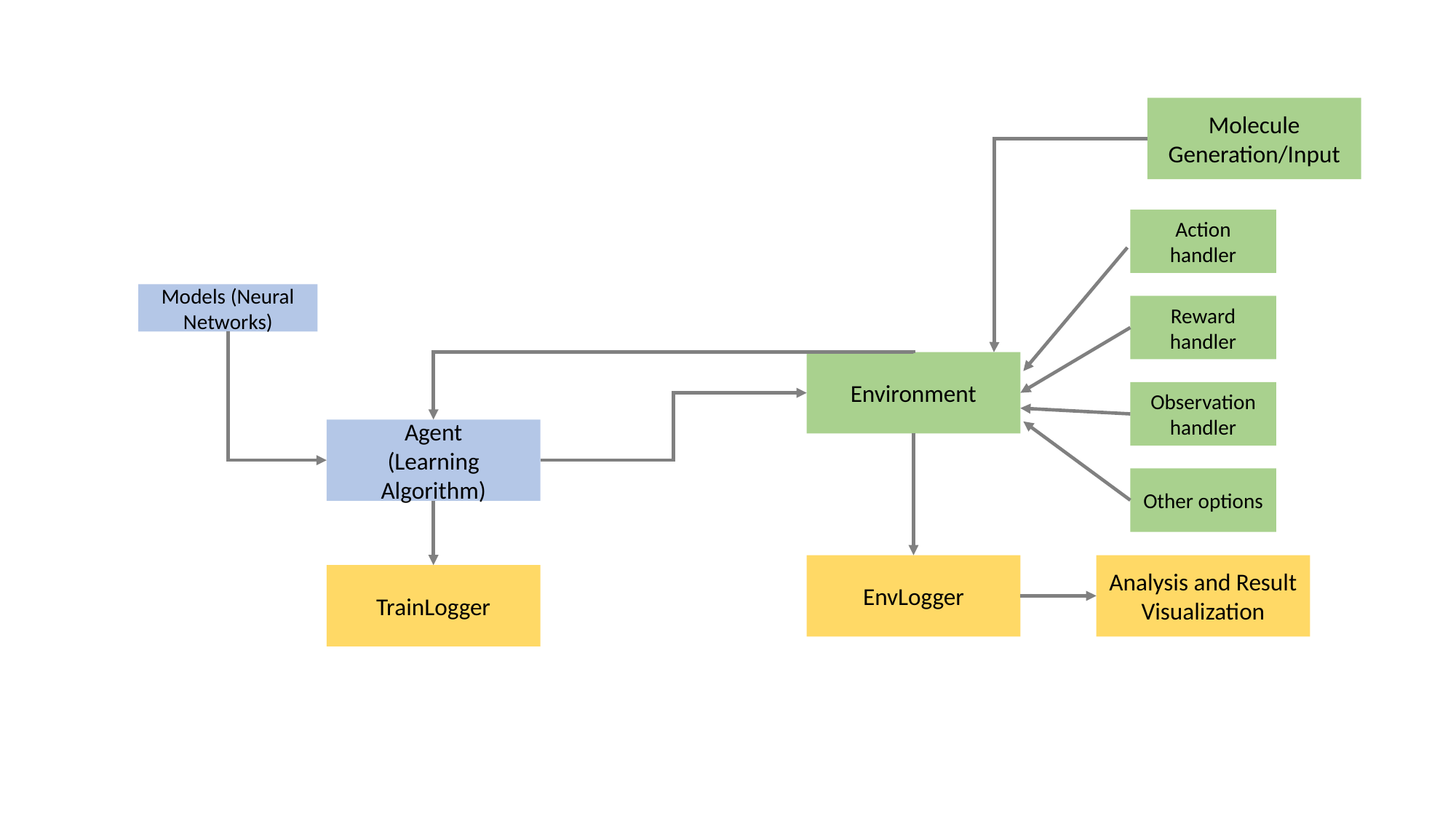

Molecule Generation/Input
Action handler
Models (Neural Networks)
Reward handler
Environment
Observation handler
Agent
(Learning Algorithm)
Other options
Analysis and Result Visualization
EnvLogger
TrainLogger